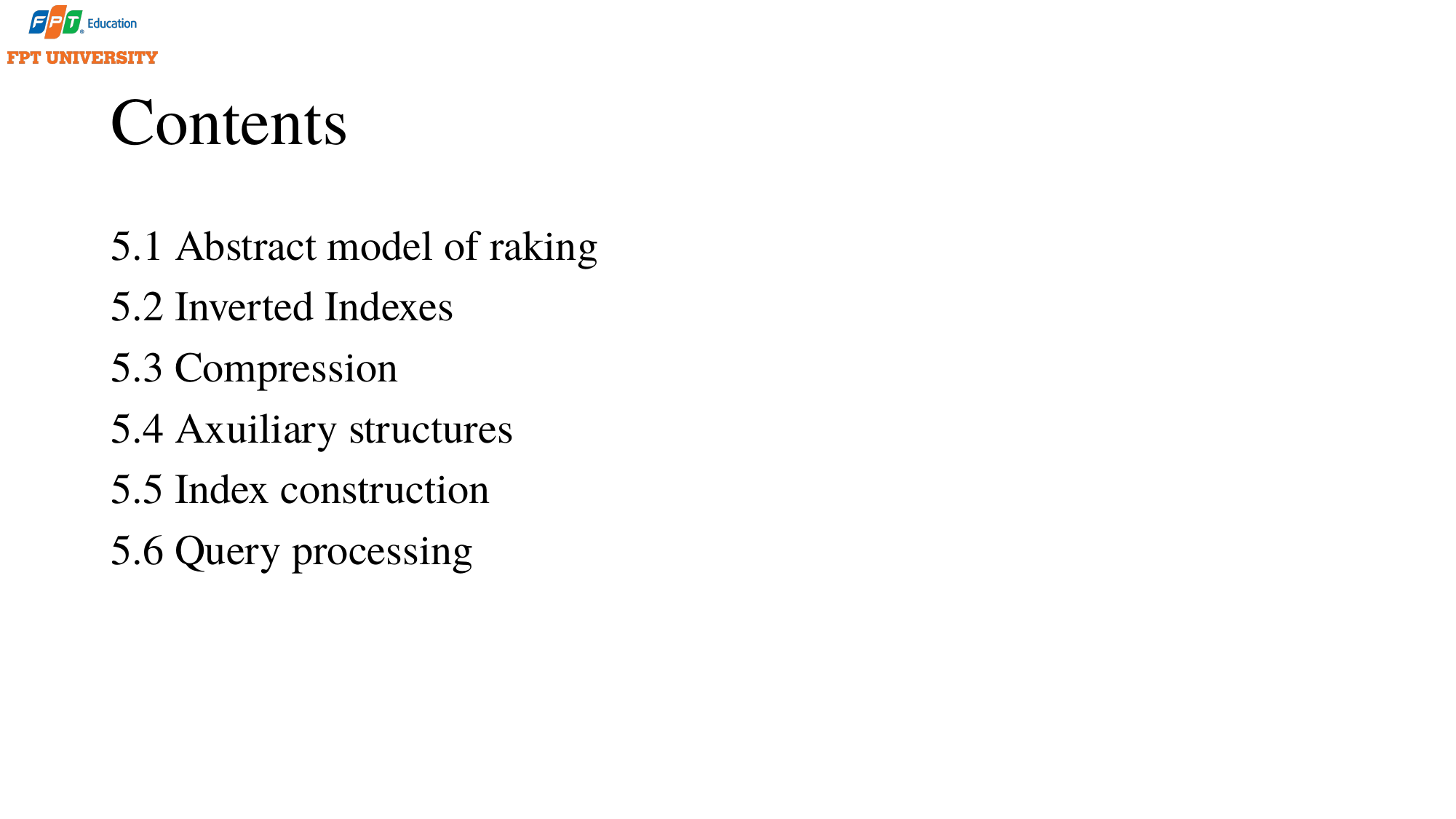

# Contents
5.1 Abstract model of raking
5.2 Inverted Indexes
5.3 Compression
5.4 Axuiliary structures
5.5 Index construction
5.6 Query processing